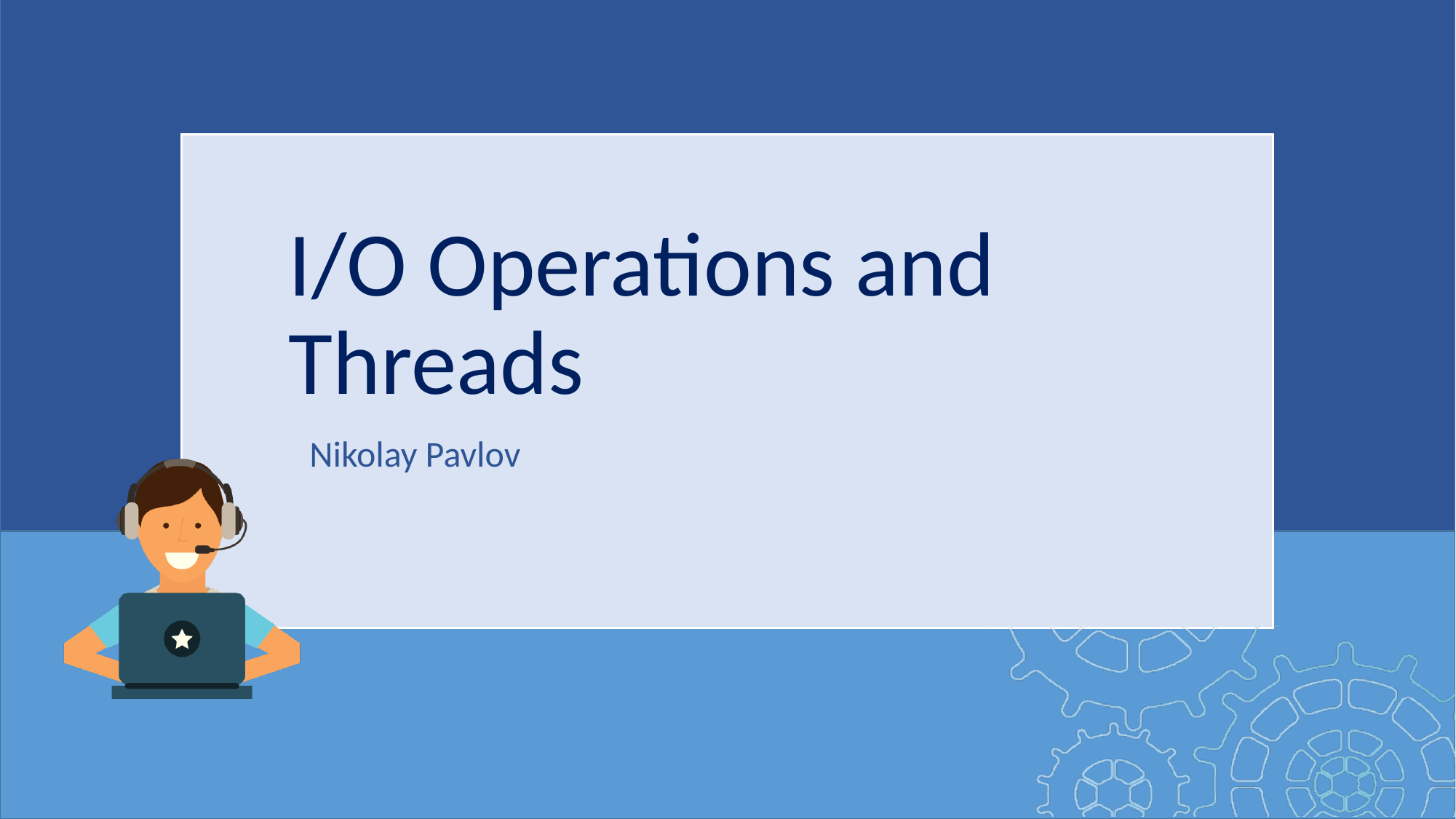

# I/O Operations and Threads
Nikolay Pavlov